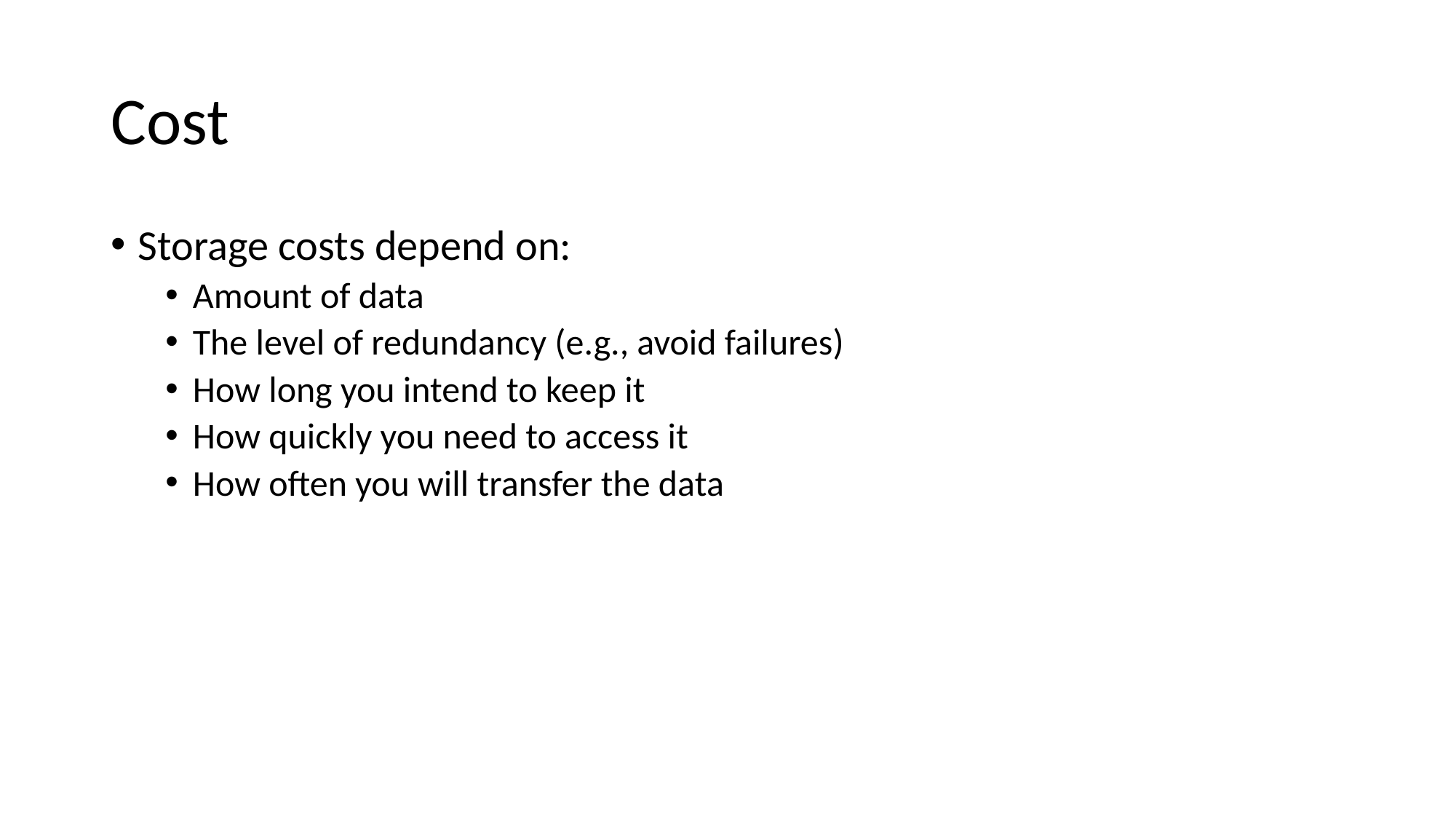

# Cost
Storage costs depend on:
Amount of data
The level of redundancy (e.g., avoid failures)
How long you intend to keep it
How quickly you need to access it
How often you will transfer the data